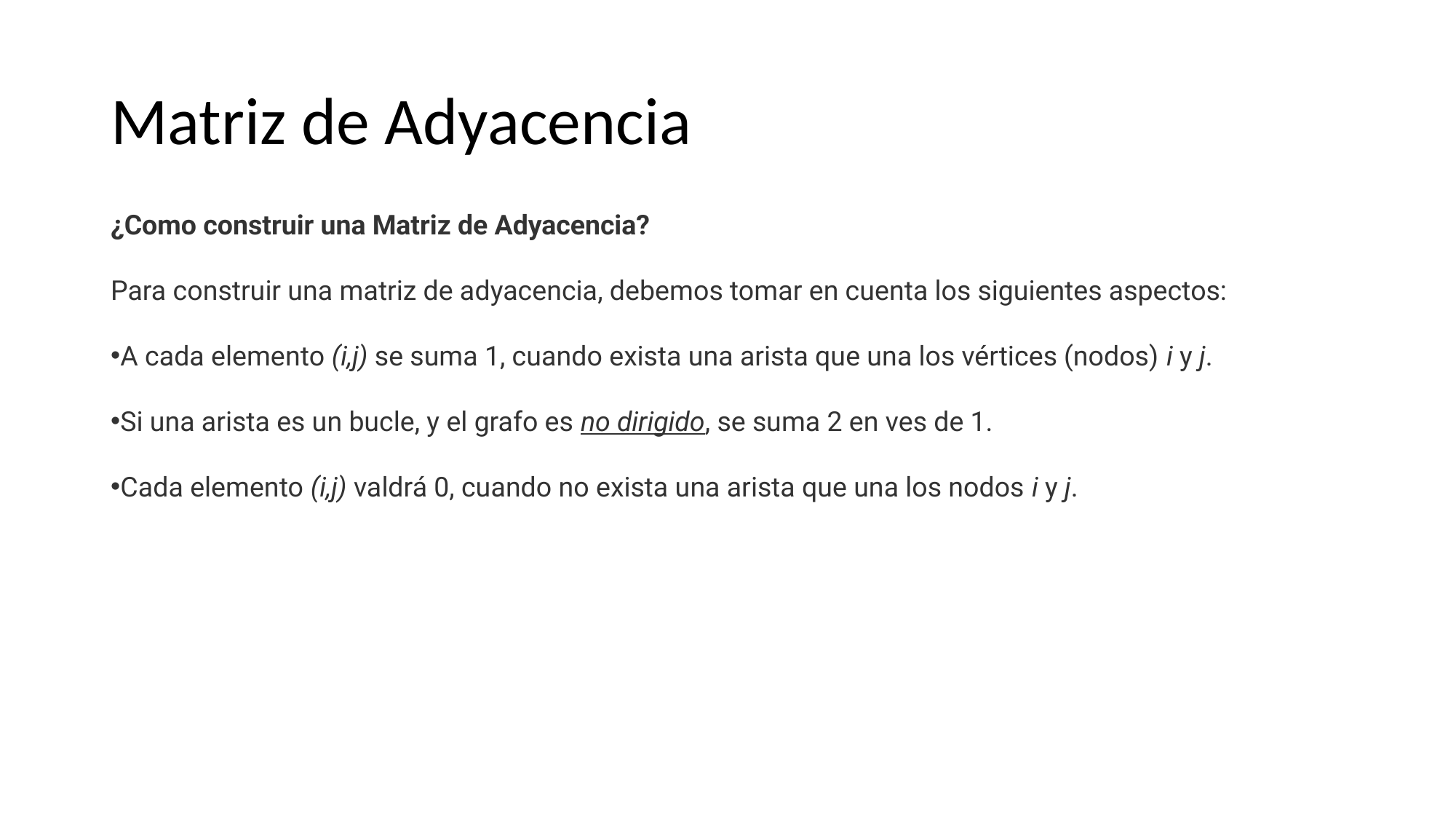

# Matriz de Adyacencia
¿Como construir una Matriz de Adyacencia?

Para construir una matriz de adyacencia, debemos tomar en cuenta los siguientes aspectos:

A cada elemento (i,j) se suma 1, cuando exista una arista que una los vértices (nodos) i y j.

Si una arista es un bucle, y el grafo es no dirigido, se suma 2 en ves de 1.

Cada elemento (i,j) valdrá 0, cuando no exista una arista que una los nodos i y j.